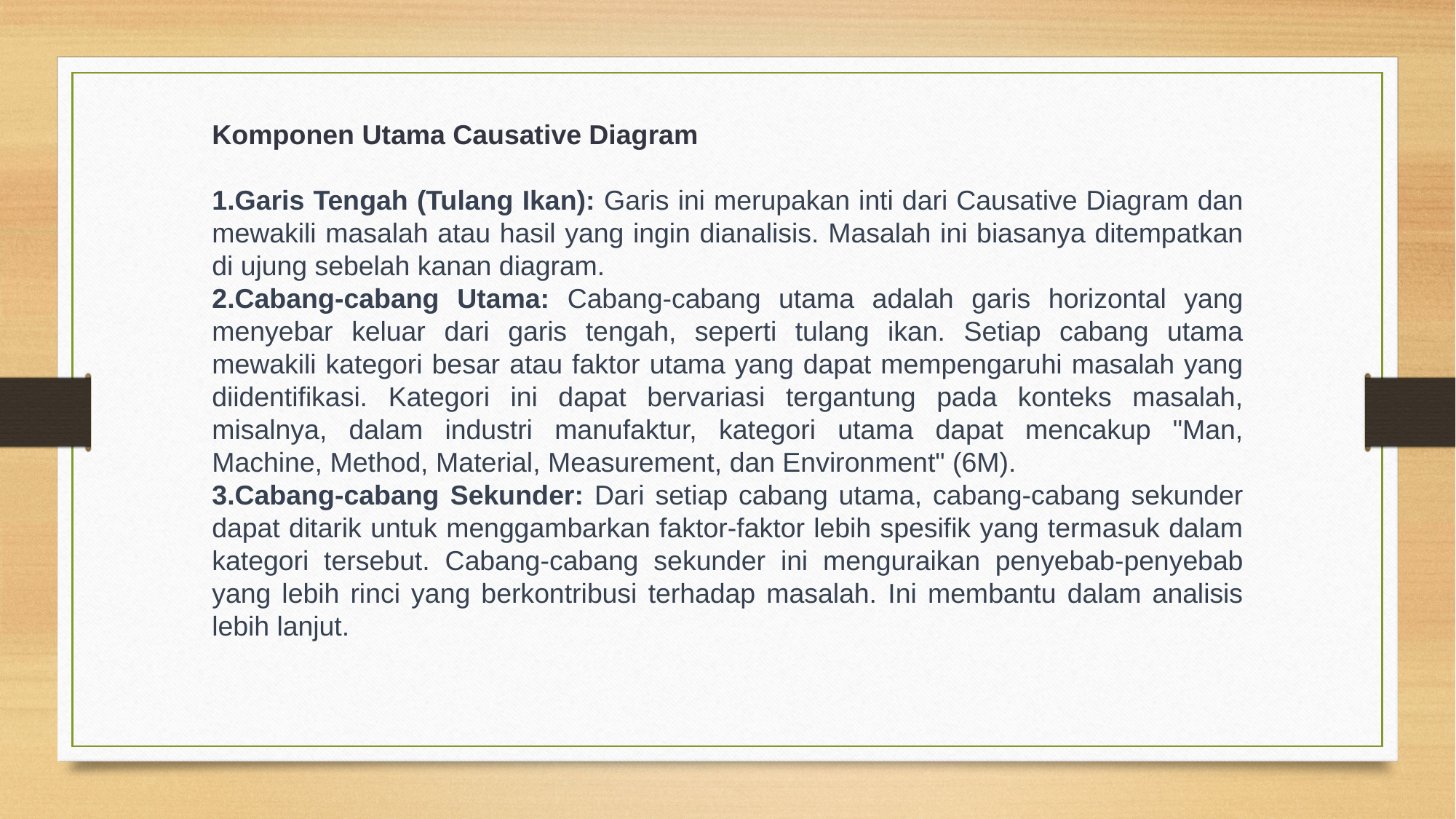

Komponen Utama Causative Diagram

Garis Tengah (Tulang Ikan): Garis ini merupakan inti dari Causative Diagram dan mewakili masalah atau hasil yang ingin dianalisis. Masalah ini biasanya ditempatkan di ujung sebelah kanan diagram.
Cabang-cabang Utama: Cabang-cabang utama adalah garis horizontal yang menyebar keluar dari garis tengah, seperti tulang ikan. Setiap cabang utama mewakili kategori besar atau faktor utama yang dapat mempengaruhi masalah yang diidentifikasi. Kategori ini dapat bervariasi tergantung pada konteks masalah, misalnya, dalam industri manufaktur, kategori utama dapat mencakup "Man, Machine, Method, Material, Measurement, dan Environment" (6M).
Cabang-cabang Sekunder: Dari setiap cabang utama, cabang-cabang sekunder dapat ditarik untuk menggambarkan faktor-faktor lebih spesifik yang termasuk dalam kategori tersebut. Cabang-cabang sekunder ini menguraikan penyebab-penyebab yang lebih rinci yang berkontribusi terhadap masalah. Ini membantu dalam analisis lebih lanjut.